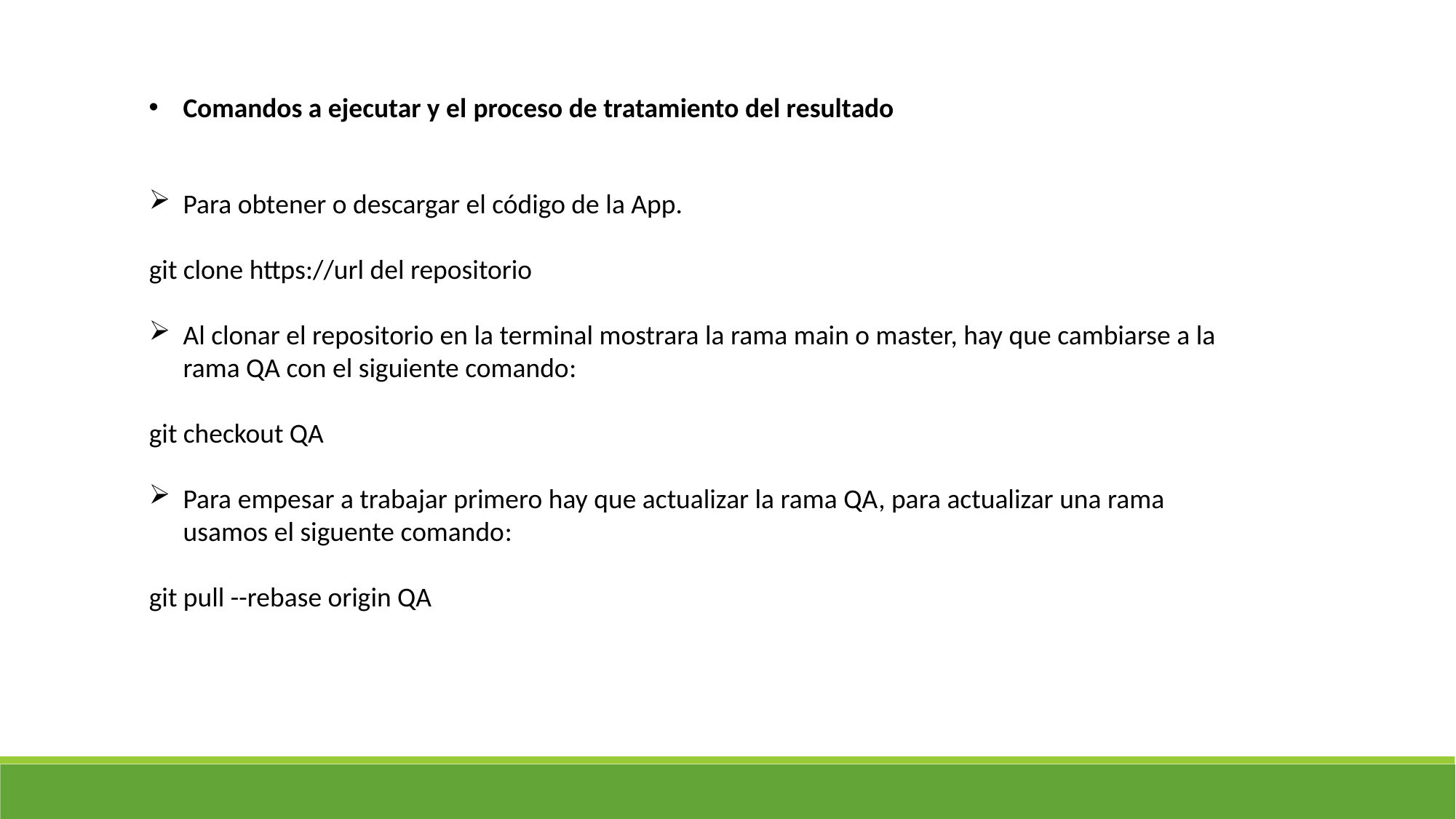

Comandos a ejecutar y el proceso de tratamiento del resultado
Para obtener o descargar el código de la App.

git clone https://url del repositorio

Al clonar el repositorio en la terminal mostrara la rama main o master, hay que cambiarse a la rama QA con el siguiente comando:

git checkout QA

Para empesar a trabajar primero hay que actualizar la rama QA, para actualizar una rama usamos el siguente comando:

git pull --rebase origin QA